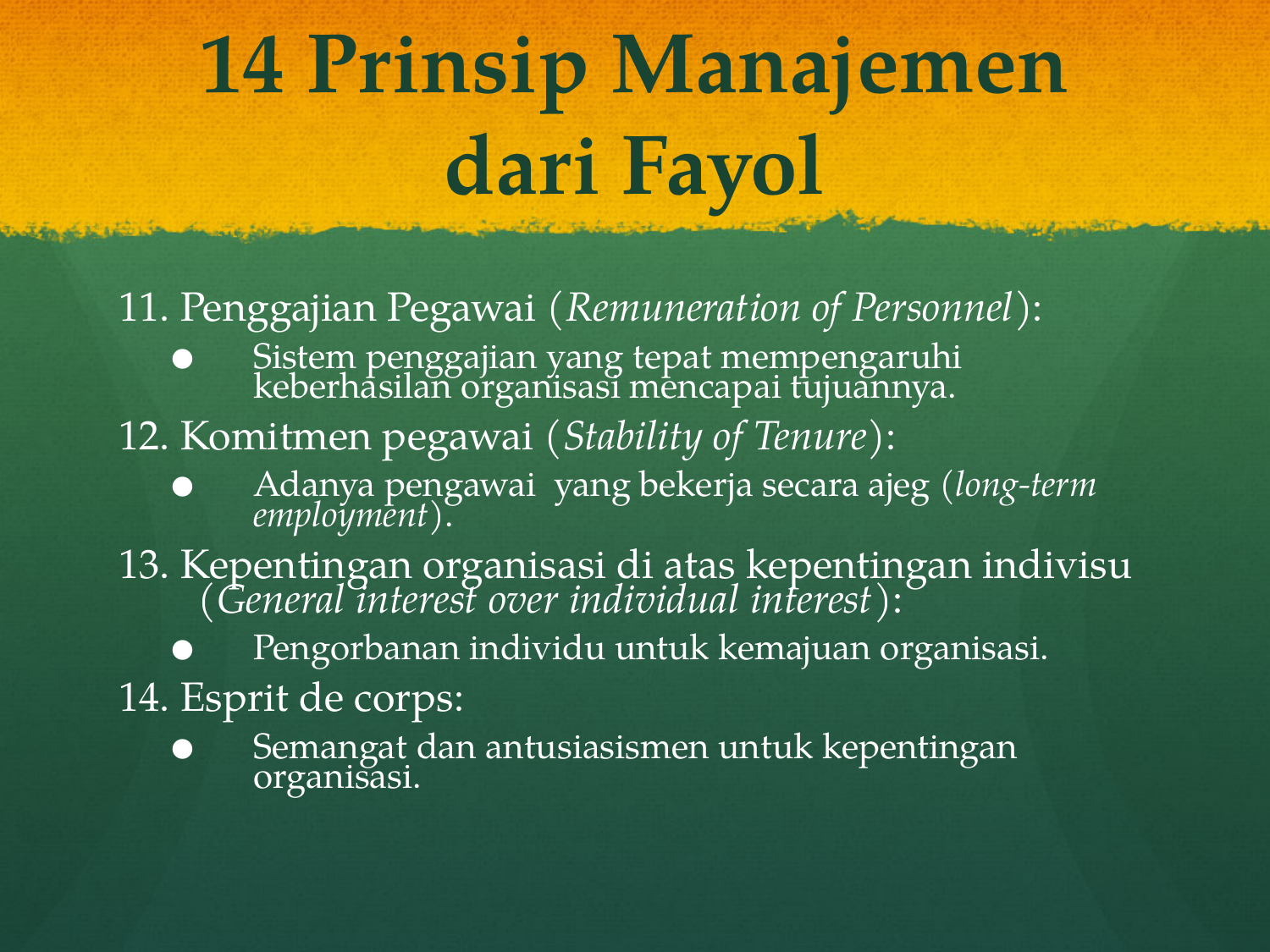

# 14 Prinsip Manajemen dari Fayol
11. Penggajian Pegawai (Remuneration of Personnel):
Sistem penggajian yang tepat mempengaruhi keberhasilan organisasi mencapai tujuannya.
12. Komitmen pegawai (Stability of Tenure):
Adanya pengawai  yang bekerja secara ajeg (long-term employment).
13. Kepentingan organisasi di atas kepentingan indivisu (General interest over individual interest):
Pengorbanan individu untuk kemajuan organisasi.
14. Esprit de corps:
Semangat dan antusiasismen untuk kepentingan organisasi.